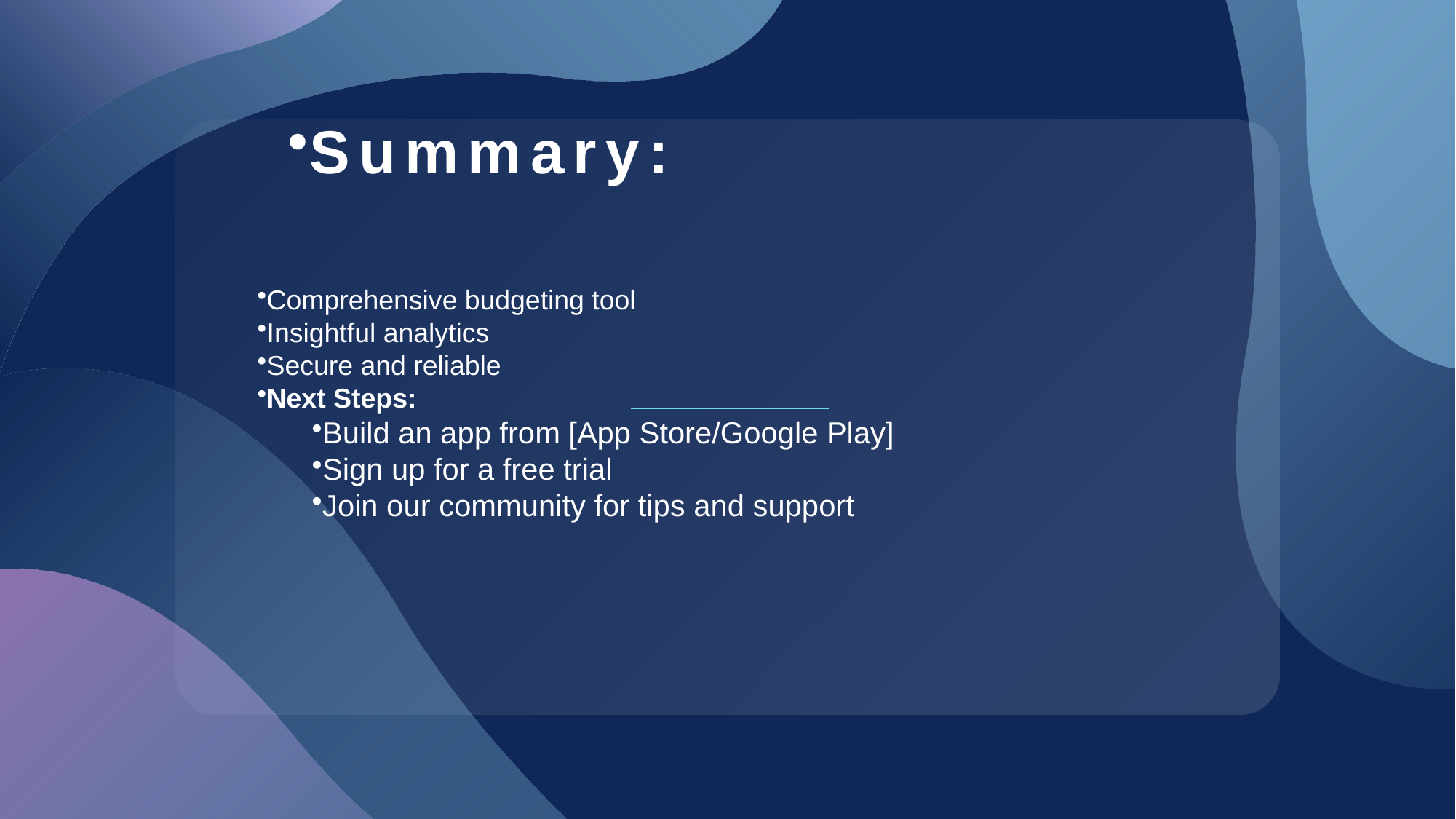

# Summary:
Comprehensive budgeting tool
Insightful analytics
Secure and reliable
Next Steps:
Build an app from [App Store/Google Play]
Sign up for a free trial
Join our community for tips and support